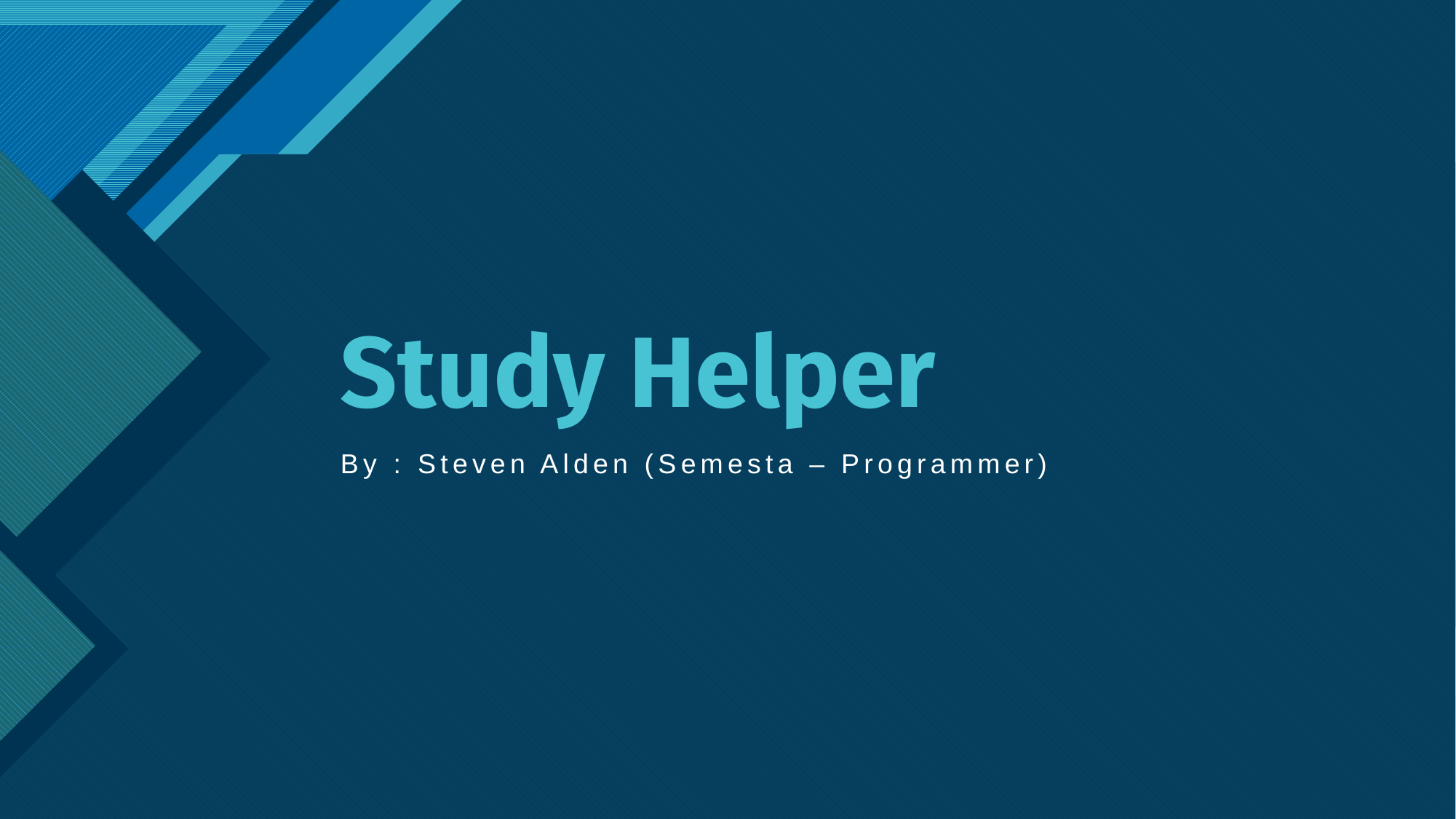

# Study Helper
By : Steven Alden (Semesta – Programmer)